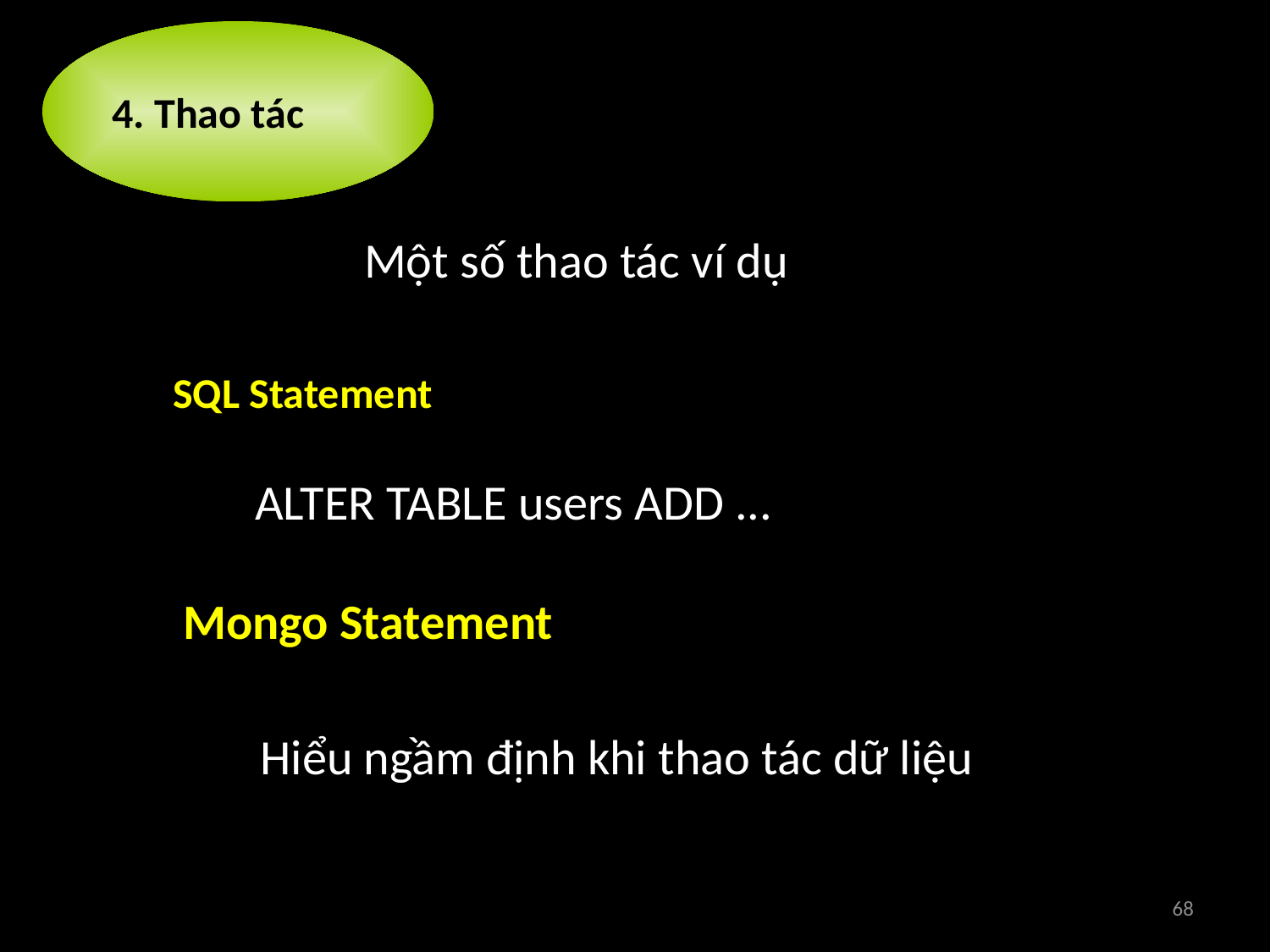

4. Thao tác
Một số thao tác ví dụ
SQL Statement
ALTER TABLE users ADD ...
Mongo Statement
Hiểu ngầm định khi thao tác dữ liệu
68